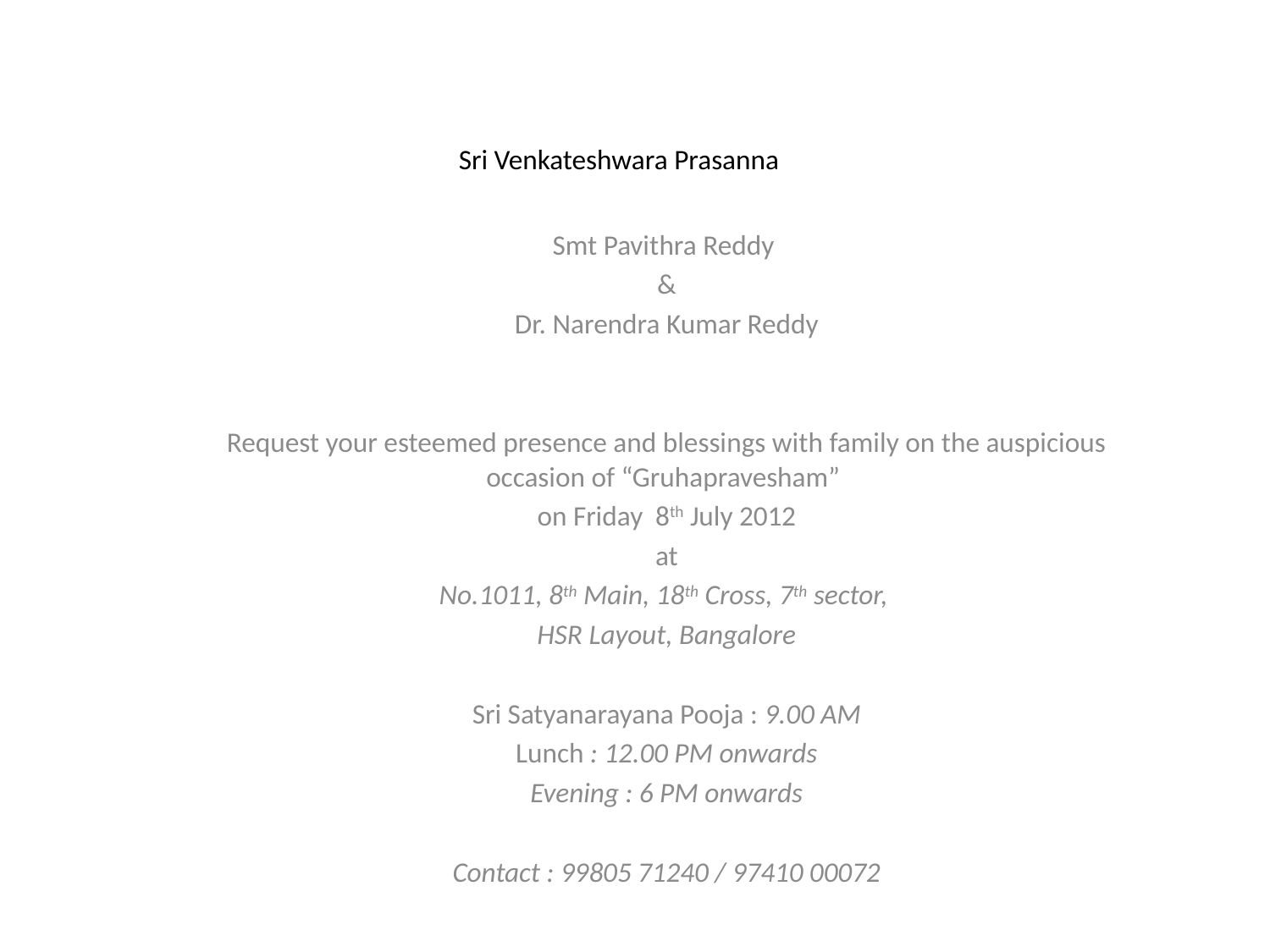

# Sri Venkateshwara Prasanna

Smt Pavithra Reddy
&
Dr. Narendra Kumar Reddy

Request your esteemed presence and blessings with family on the auspicious occasion of “Gruhapravesham”
on Friday  8th July 2012
at
No.1011, 8th Main, 18th Cross, 7th sector,
 HSR Layout, Bangalore

Sri Satyanarayana Pooja : 9.00 AM
Lunch : 12.00 PM onwards
Evening : 6 PM onwards

Contact : 99805 71240 / 97410 00072